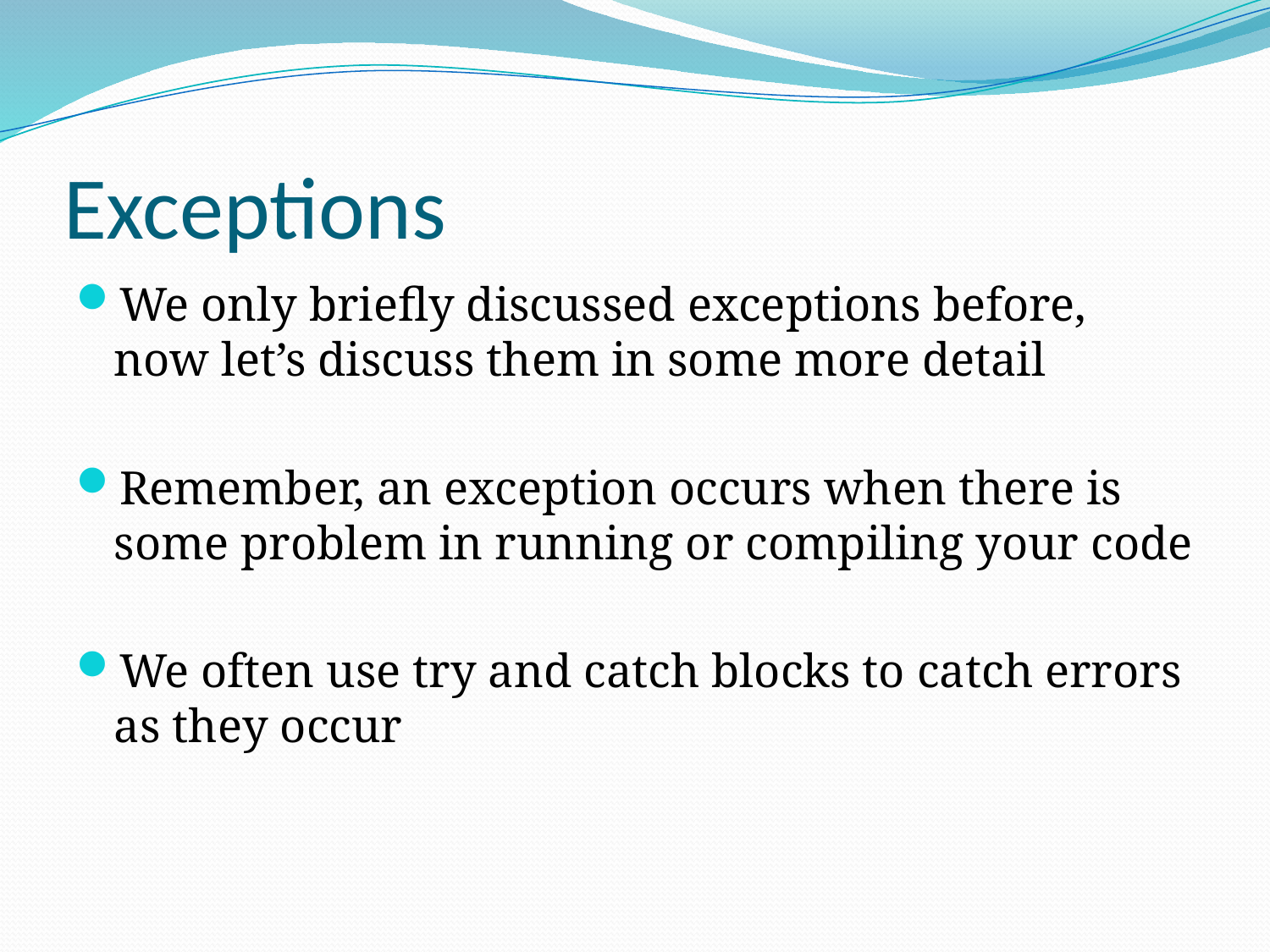

# Exceptions
We only briefly discussed exceptions before, now let’s discuss them in some more detail

Remember, an exception occurs when there is some problem in running or compiling your code

We often use try and catch blocks to catch errors as they occur